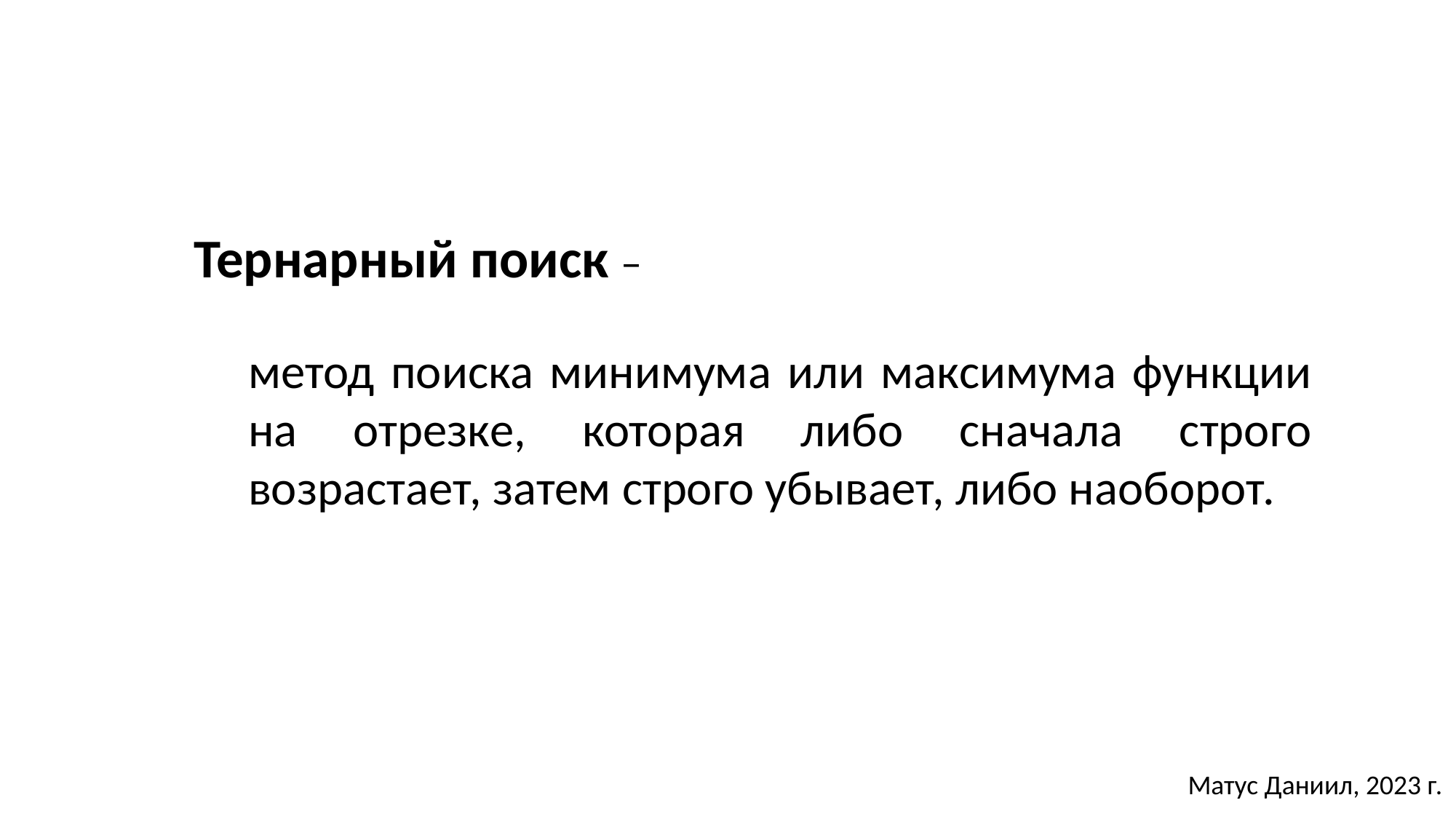

Тернарный поиск –

метод поиска минимума или максимума функции на отрезке, которая либо сначала строго возрастает, затем строго убывает, либо наоборот.

Матус Даниил, 2023 г.